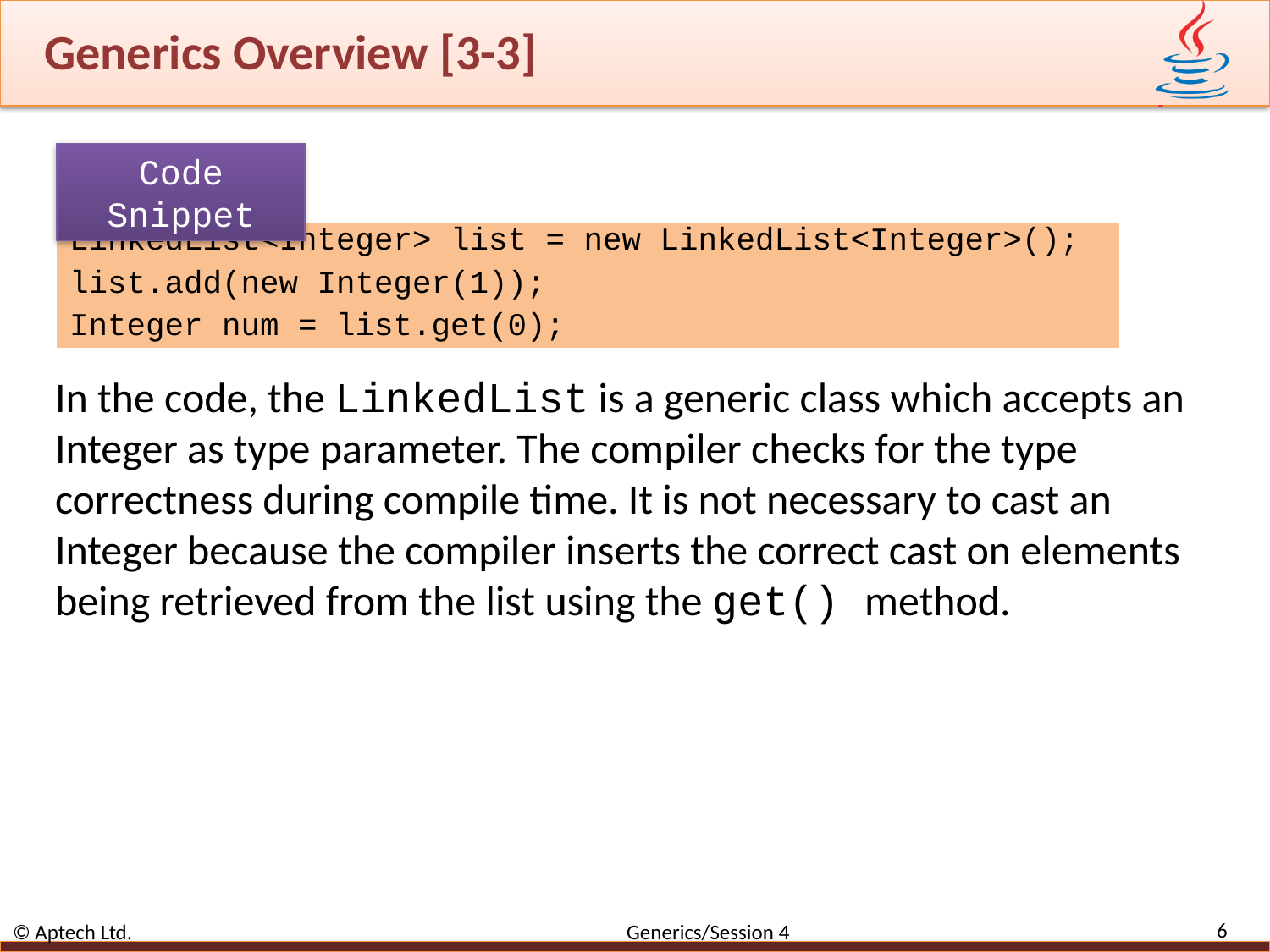

# Generics Overview [3-3]

In the code, the LinkedList is a generic class which accepts an Integer as type parameter. The compiler checks for the type correctness during compile time. It is not necessary to cast an Integer because the compiler inserts the correct cast on elements being retrieved from the list using the get() method.
Code Snippet
LinkedList<Integer> list = new LinkedList<Integer>();
list.add(new Integer(1));
Integer num = list.get(0);
6
© Aptech Ltd.                                                                                                      Generics/Session 4